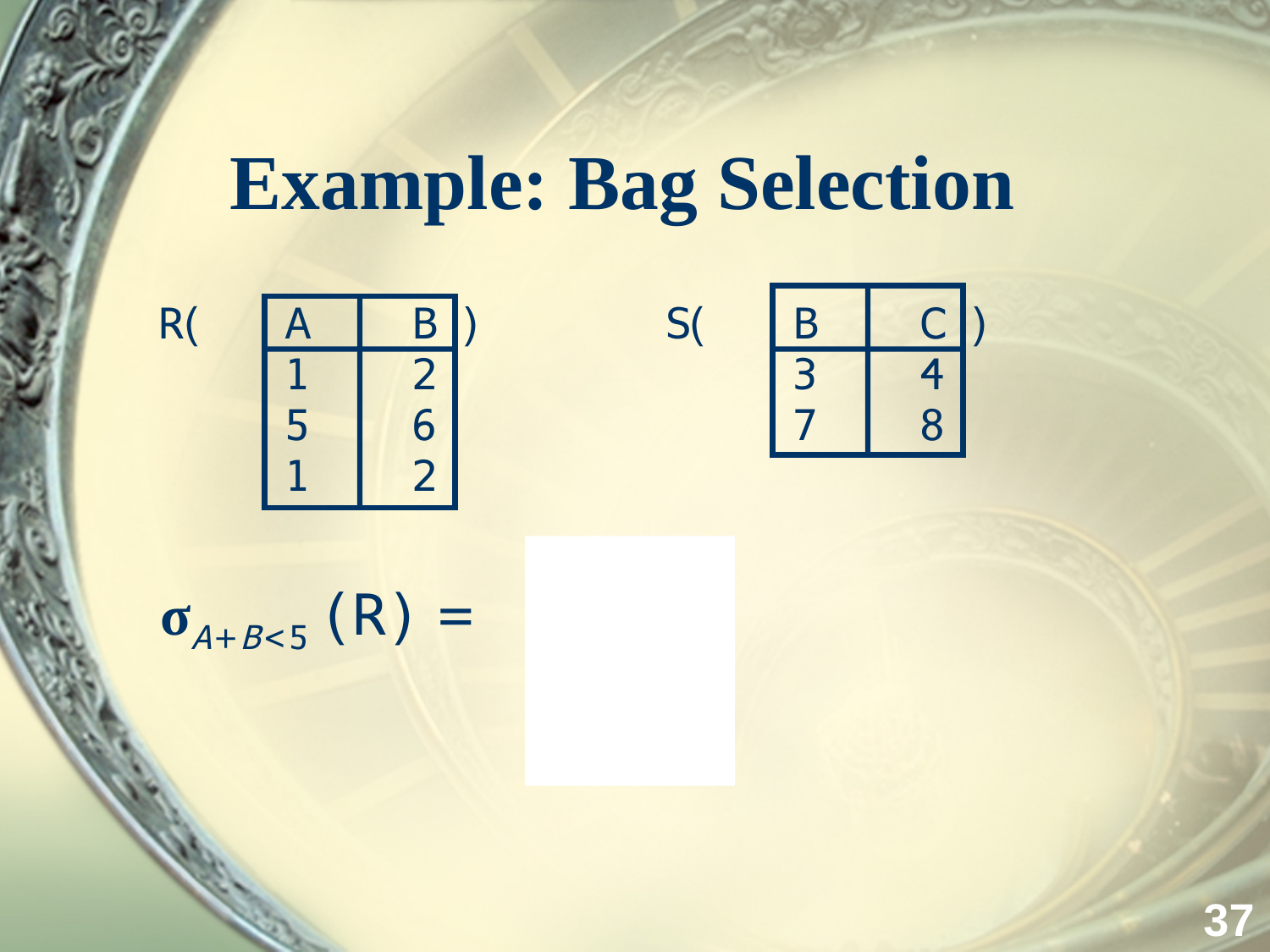

# Example: Bag Selection

R(	A	B  )		S(	B	C  )
	1	2			3	4
	5	6			7	8
	1	2

σA+B<5 (R) =	A	B
			1	2
			1	2

37